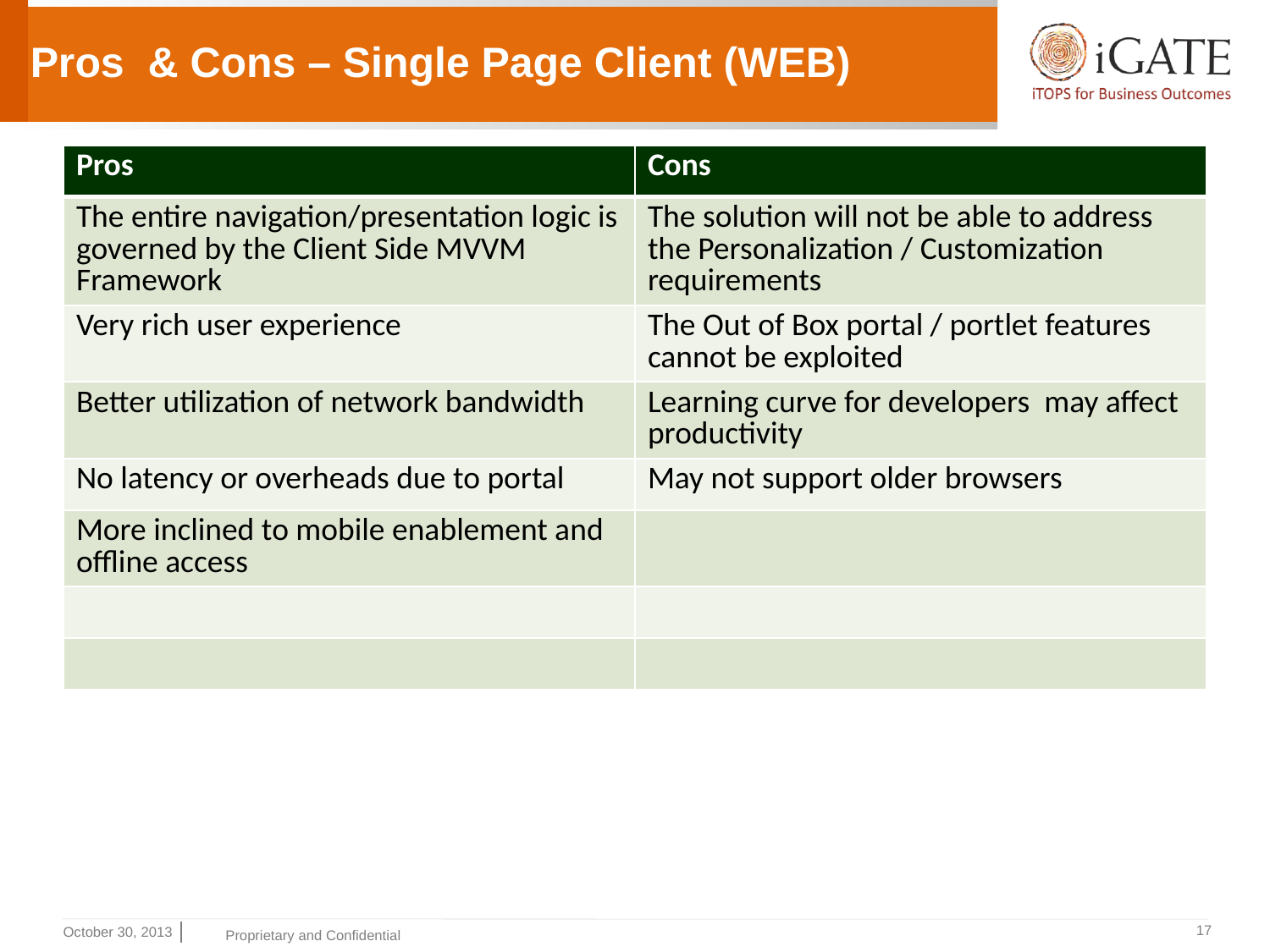

Pros  & Cons – Single Page Client (WEB)
| Pros | Cons |
| --- | --- |
| The entire navigation/presentation logic is governed by the Client Side MVVM Framework | The solution will not be able to address the Personalization / Customization requirements |
| Very rich user experience | The Out of Box portal / portlet features cannot be exploited |
| Better utilization of network bandwidth | Learning curve for developers may affect productivity |
| No latency or overheads due to portal | May not support older browsers |
| More inclined to mobile enablement and offline access |  |
|  |  |
|  |  |